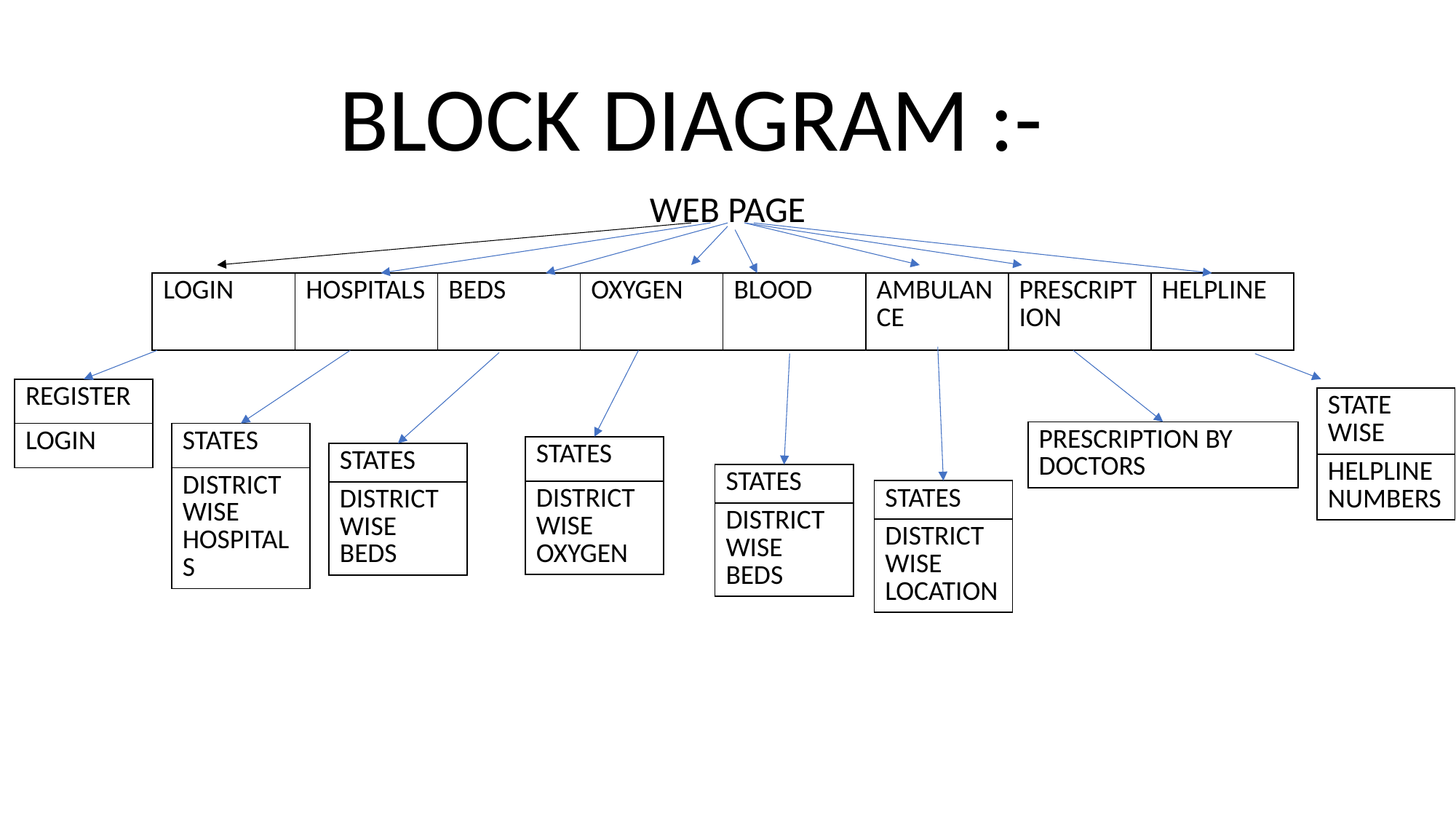

# BLOCK DIAGRAM :-
WEB PAGE

| LOGIN | HOSPITALS | BEDS | OXYGEN | BLOOD | AMBULANCE | PRESCRIPTION | HELPLINE |
| --- | --- | --- | --- | --- | --- | --- | --- |
| REGISTER |
| --- |
| LOGIN |
| STATE WISE |
| --- |
| HELPLINE NUMBERS |
| PRESCRIPTION BY DOCTORS |
| --- |
| STATES |
| --- |
| DISTRICT WISE HOSPITALS |
| STATES |
| --- |
| DISTRICT WISE OXYGEN |
| STATES |
| --- |
| DISTRICTWISE BEDS |
| STATES |
| --- |
| DISTRICT WISE BEDS |
| STATES |
| --- |
| DISTRICT WISE LOCATION |